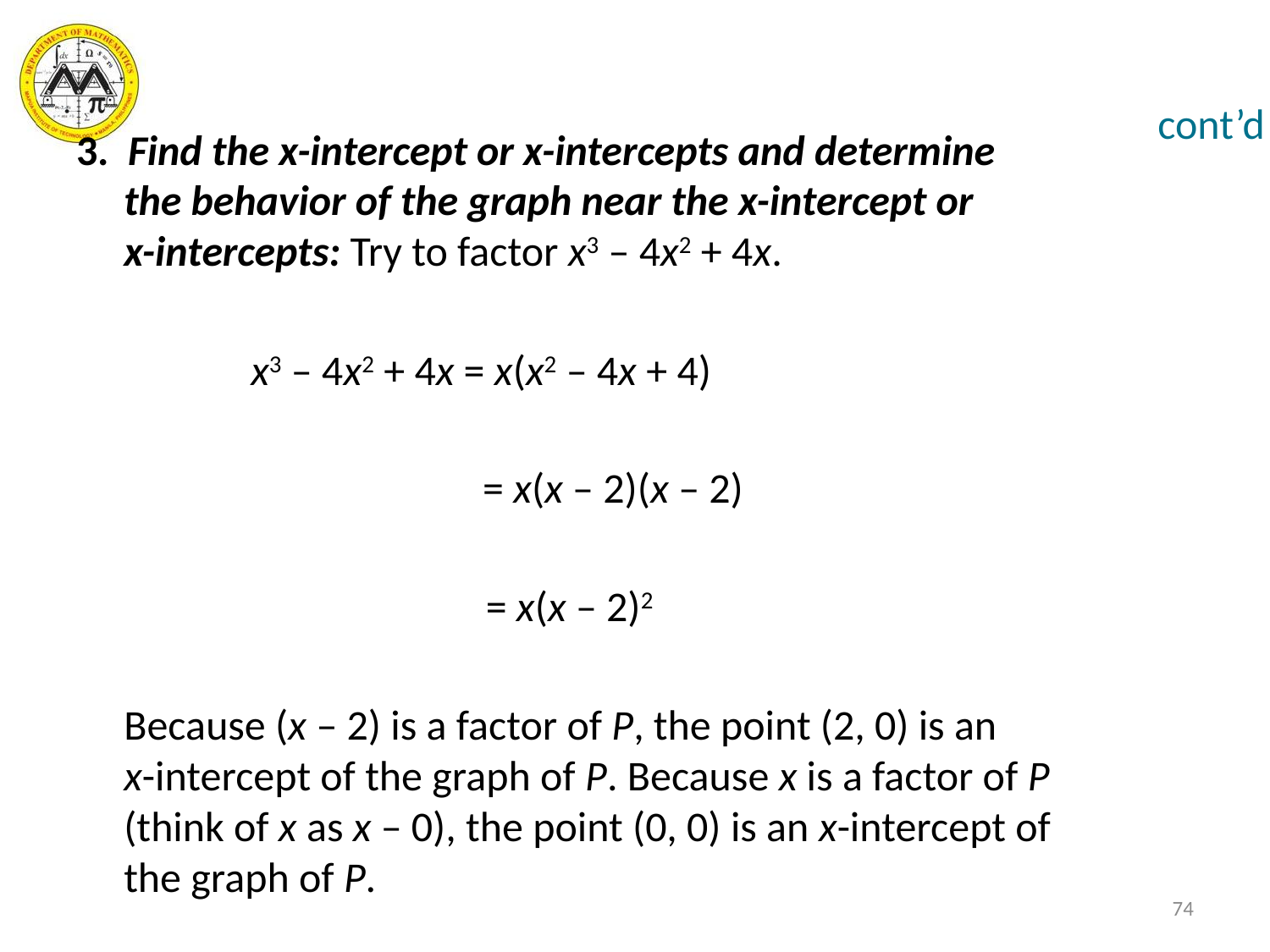

cont’d
3.  Find the x-intercept or x-intercepts and determine
     the behavior of the graph near the x-intercept or
     x-intercepts: Try to factor x3 – 4x2 + 4x.

		x3 – 4x2 + 4x = x(x2 – 4x + 4)

			           = x(x – 2)(x – 2)

                                           = x(x – 2)2

     Because (x – 2) is a factor of P, the point (2, 0) is an
     x-intercept of the graph of P. Because x is a factor of P
     (think of x as x – 0), the point (0, 0) is an x-intercept of
     the graph of P.
74